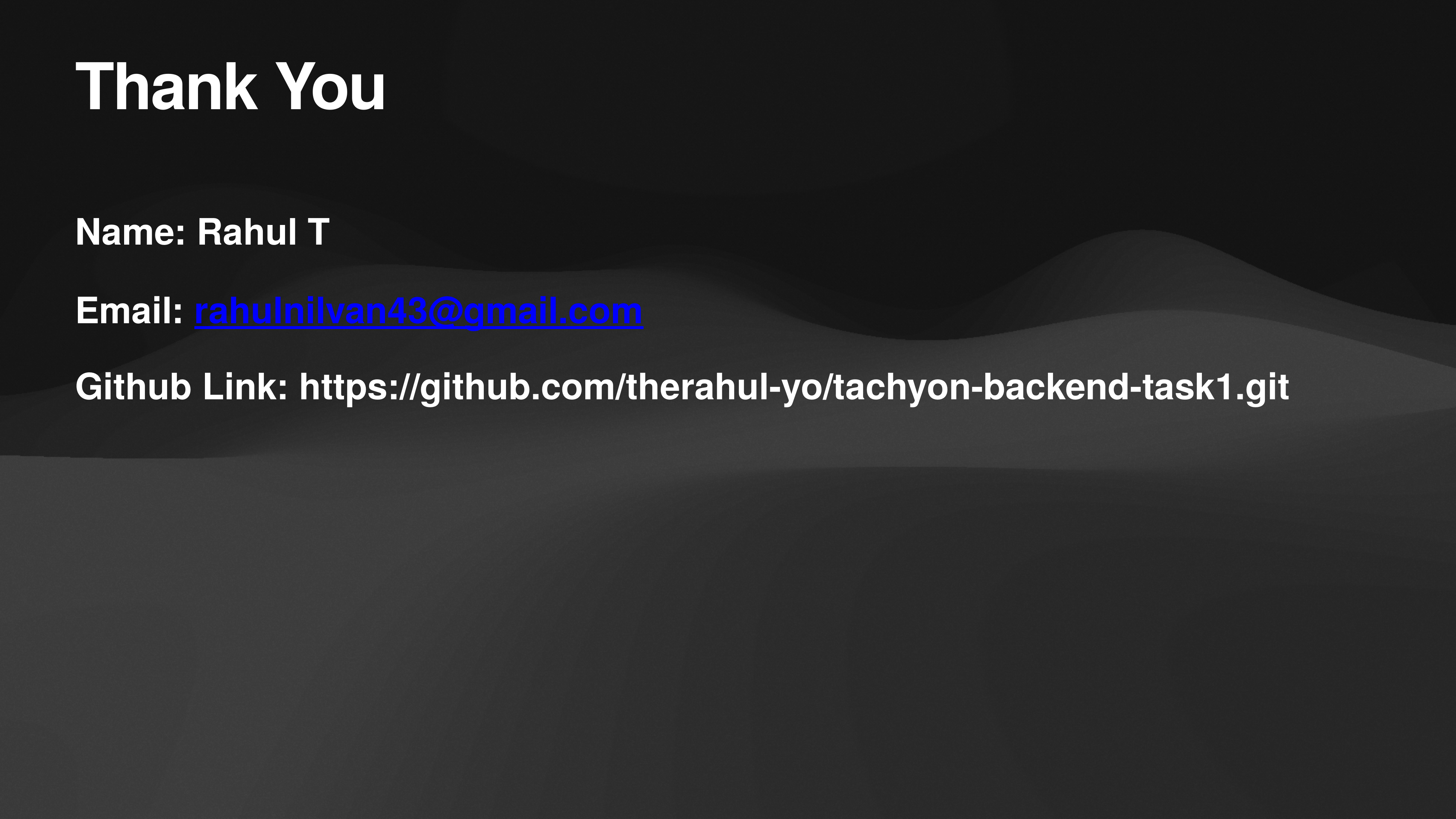

# Thank You
Name: Rahul T
Email: rahulnilvan43@gmail.com
Github Link: https://github.com/therahul-yo/tachyon-backend-task1.git